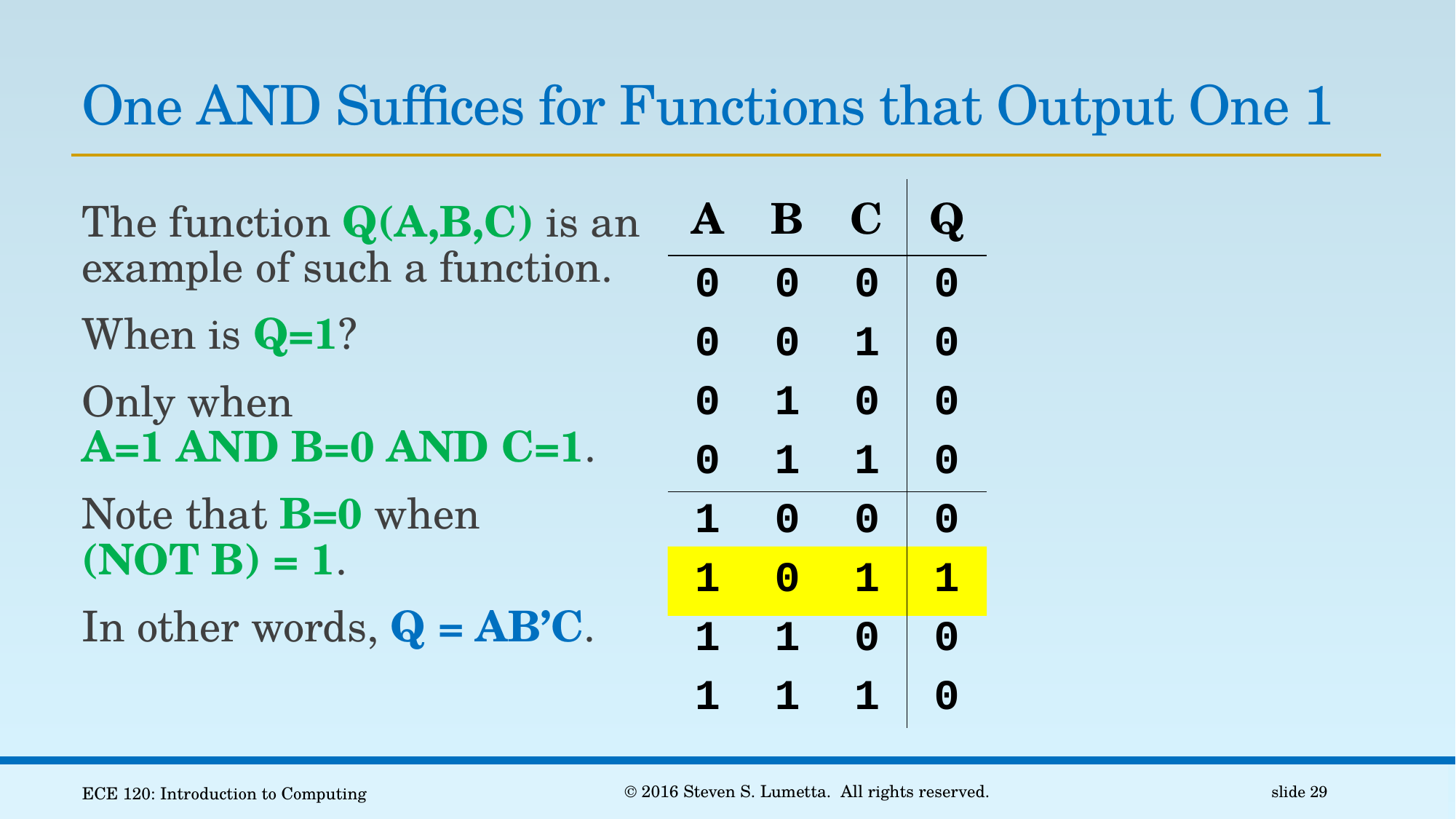

# One AND Suffices for Functions that Output One 1
| A | B | C | Q |
| --- | --- | --- | --- |
| 0 | 0 | 0 | 0 |
| 0 | 0 | 1 | 0 |
| 0 | 1 | 0 | 0 |
| 0 | 1 | 1 | 0 |
| 1 | 0 | 0 | 0 |
| 1 | 0 | 1 | 1 |
| 1 | 1 | 0 | 0 |
| 1 | 1 | 1 | 0 |
The function Q(A,B,C) is an
example of such a function.
When is Q=1?
Only when
A=1 AND B=0 AND C=1.
Note that B=0 when
(NOT B) = 1.
In other words, Q = AB’C.

ECE 120: Introduction to Computing
© 2016 Steven S. Lumetta.  All rights reserved.
slide 29